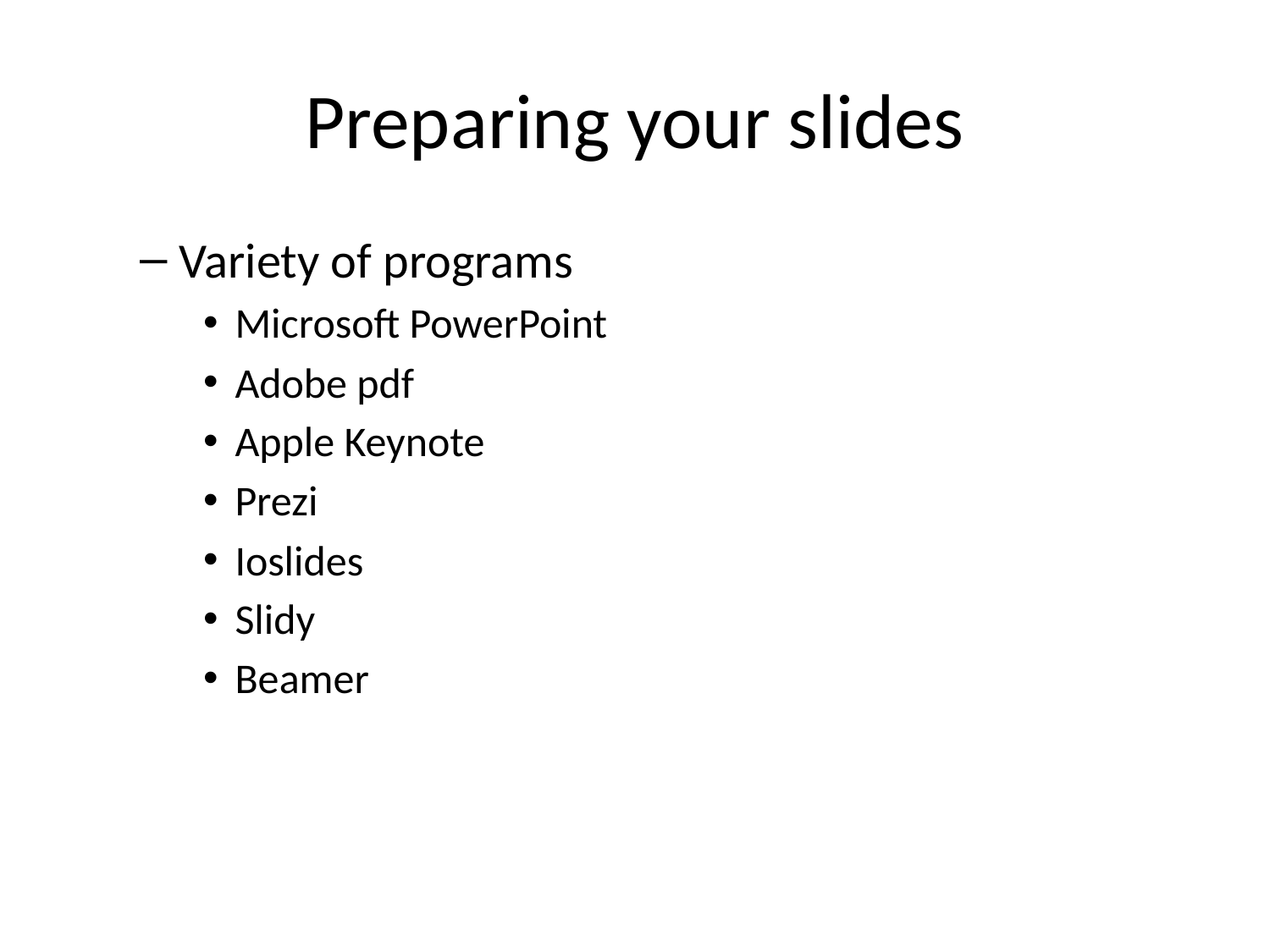

# Preparing your slides
Variety of programs
Microsoft PowerPoint
Adobe pdf
Apple Keynote
Prezi
Ioslides
Slidy
Beamer